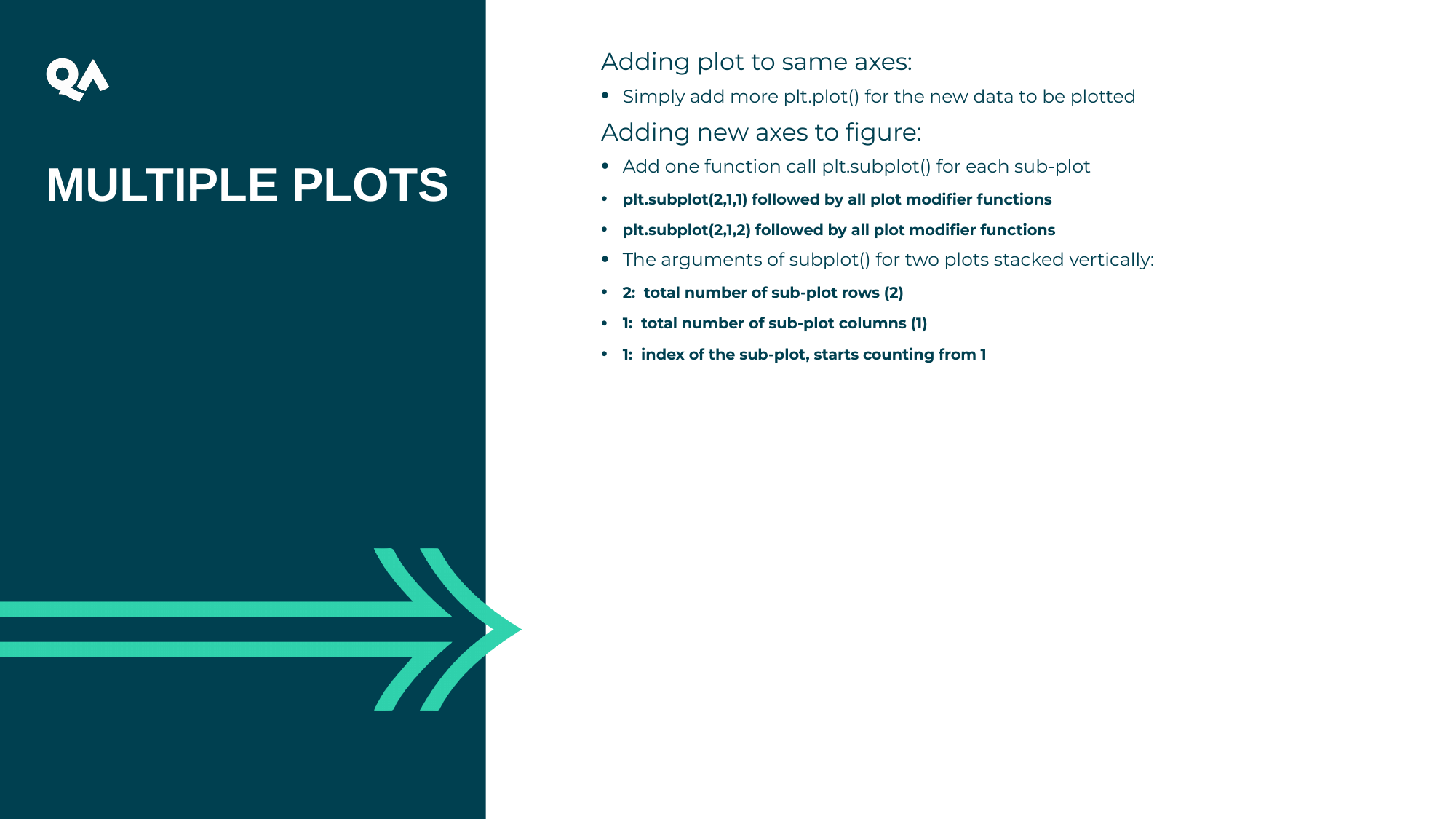

32
Adding plot to same axes:
Simply add more plt.plot() for the new data to be plotted
Adding new axes to figure:
Add one function call plt.subplot() for each sub-plot
plt.subplot(2,1,1) followed by all plot modifier functions
plt.subplot(2,1,2) followed by all plot modifier functions
The arguments of subplot() for two plots stacked vertically:
2:  total number of sub-plot rows (2)
1:  total number of sub-plot columns (1)
1:  index of the sub-plot, starts counting from 1
# Multiple Plots